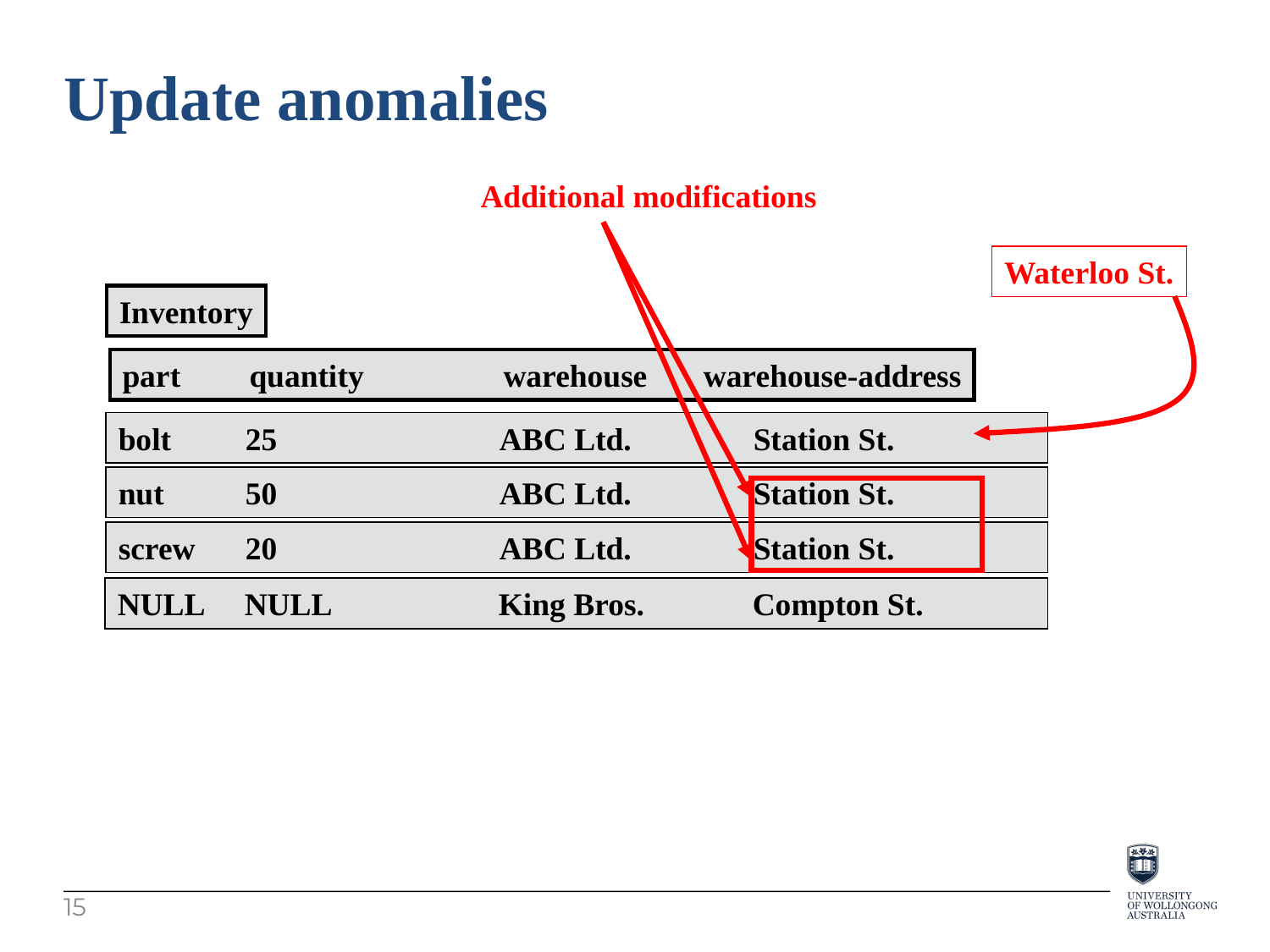

Update anomalies
Additional modifications

Waterloo St.

Inventory
part	quantity		warehouse       warehouse-address
bolt	25		ABC Ltd.	Station St.
nut	50		ABC Ltd.	Station St.
screw	20		ABC Ltd.	Station St.
NULL	NULL		King Bros.	Compton St.
15